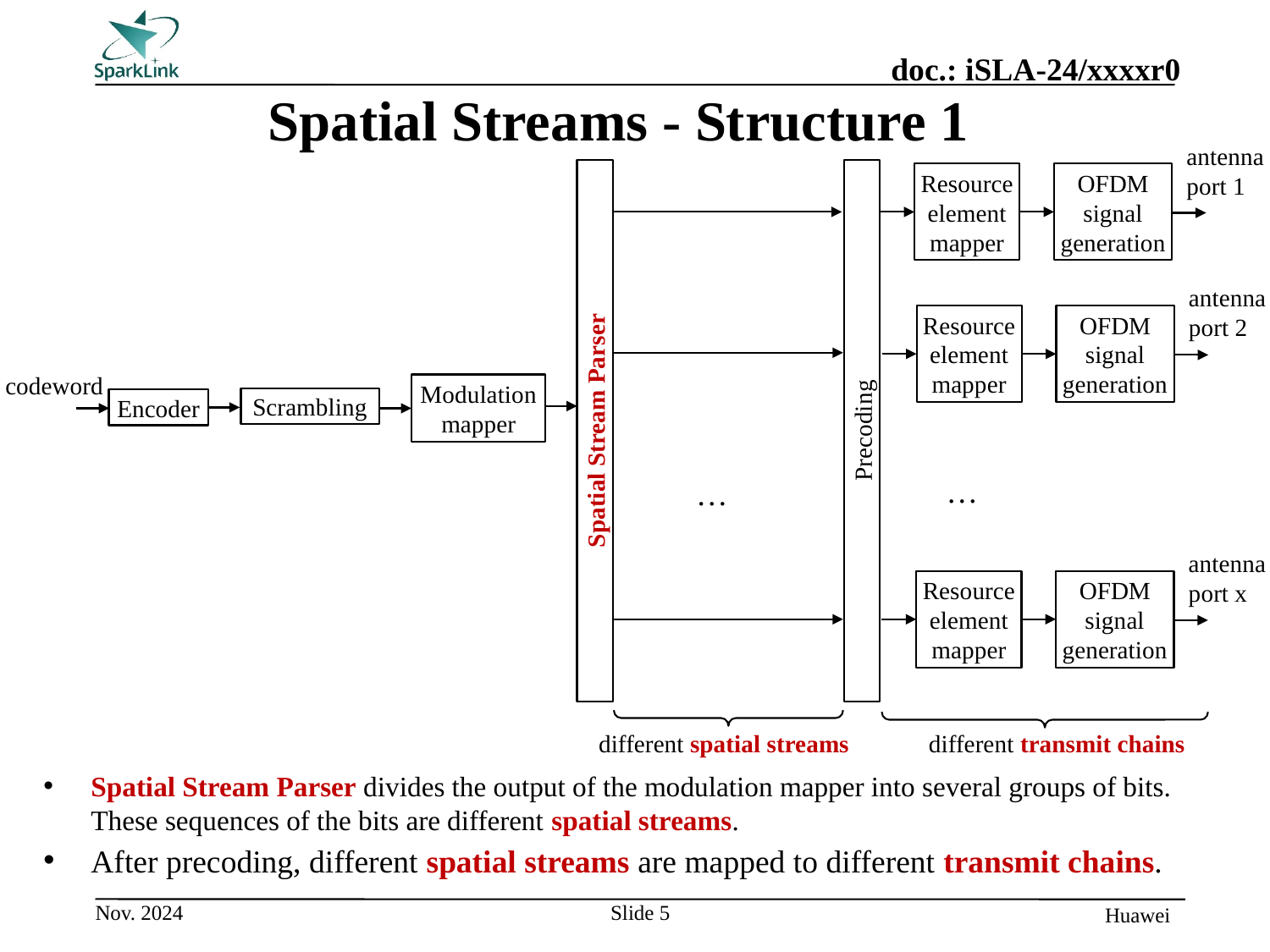

# Spatial Streams - Structure 1
antenna port 1
OFDM signal generation
Resource element mapper
Spatial Stream Parser
Precoding
antenna port 2
OFDM signal generation
Resource element mapper
Scrambling
Modulation mapper
Encoder
codeword
…
…
antenna port x

OFDM signal generation
Resource element mapper

different spatial streams
different transmit chains
Spatial Stream Parser divides the output of the modulation mapper into several groups of bits. These sequences of the bits are different spatial streams.
After precoding, different spatial streams are mapped to different transmit chains.
Slide 5